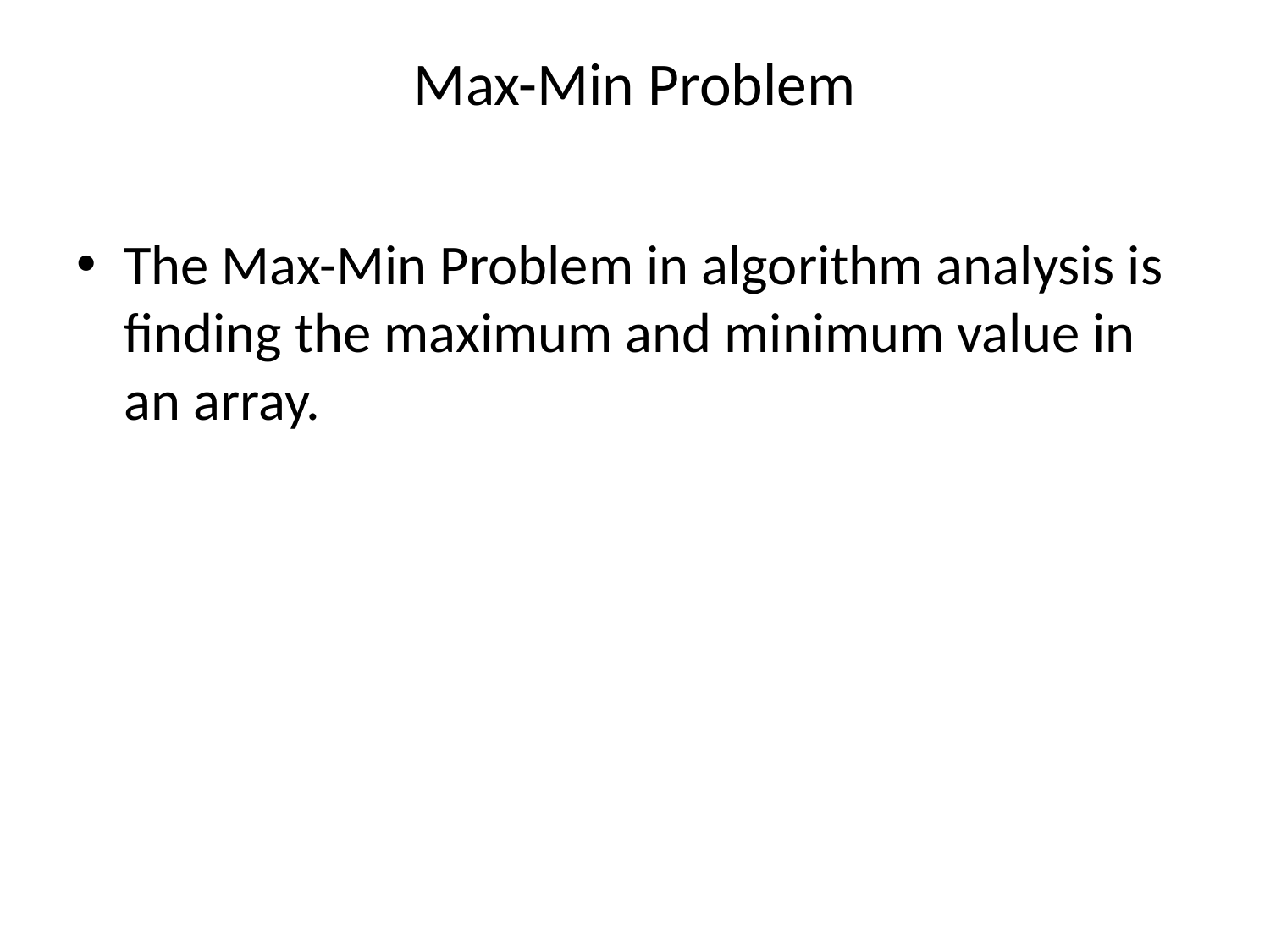

# Max-Min Problem
The Max-Min Problem in algorithm analysis is finding the maximum and minimum value in an array.